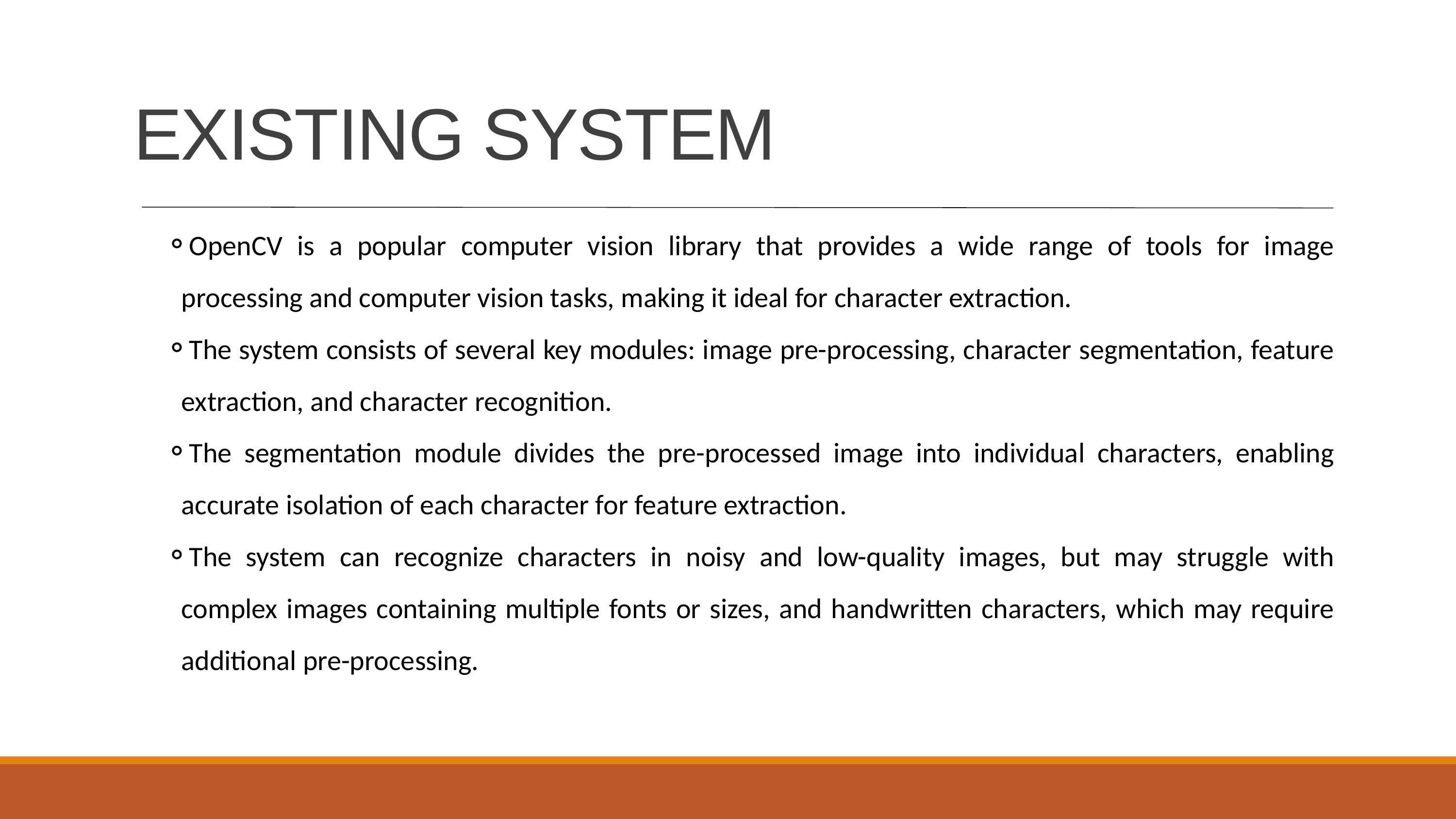

EXISTING SYSTEM

OpenCV is a popular computer vision library that provides a wide range of tools for image processing and computer vision tasks, making it ideal for character extraction.
The system consists of several key modules: image pre-processing, character segmentation, feature extraction, and character recognition.
The segmentation module divides the pre-processed image into individual characters, enabling accurate isolation of each character for feature extraction.
The system can recognize characters in noisy and low-quality images, but may struggle with complex images containing multiple fonts or sizes, and handwritten characters, which may require additional pre-processing.